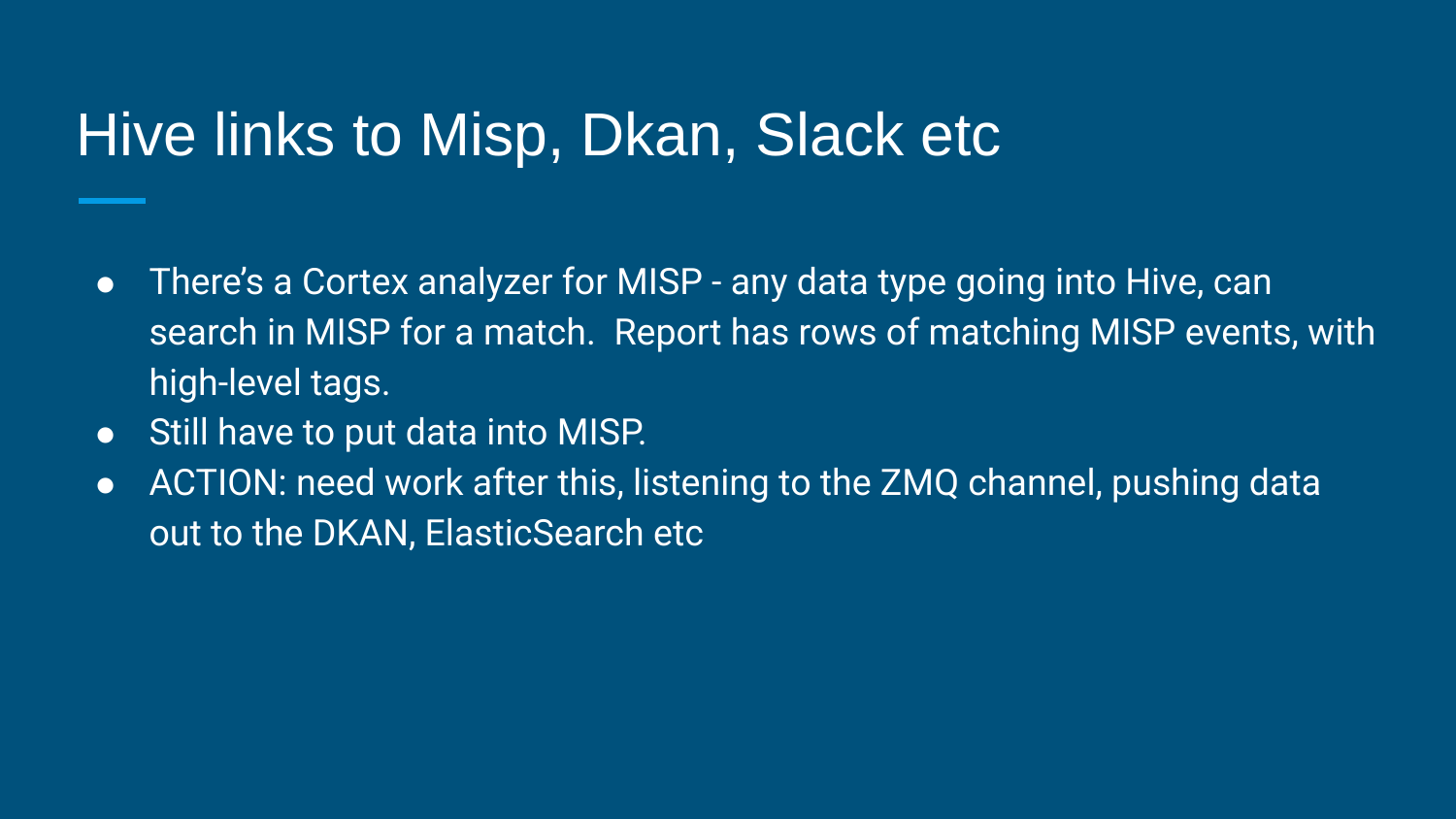

# Hive links to Misp, Dkan, Slack etc
There’s a Cortex analyzer for MISP - any data type going into Hive, can search in MISP for a match.  Report has rows of matching MISP events, with high-level tags.
Still have to put data into MISP.
ACTION: need work after this, listening to the ZMQ channel, pushing data out to the DKAN, ElasticSearch etc